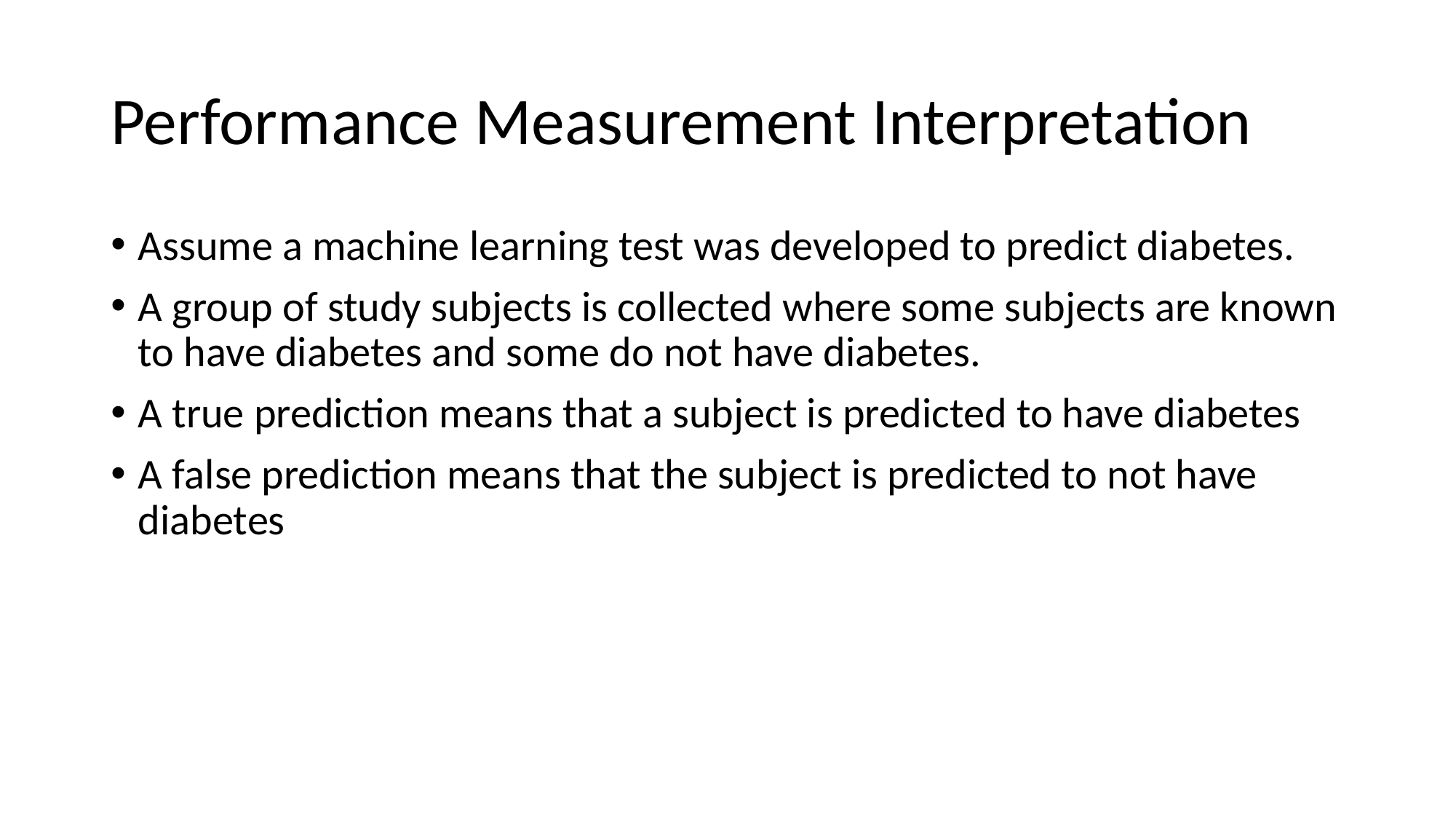

# Performance Measurement Interpretation
Assume a machine learning test was developed to predict diabetes.
A group of study subjects is collected where some subjects are known to have diabetes and some do not have diabetes.
A true prediction means that a subject is predicted to have diabetes
A false prediction means that the subject is predicted to not have diabetes